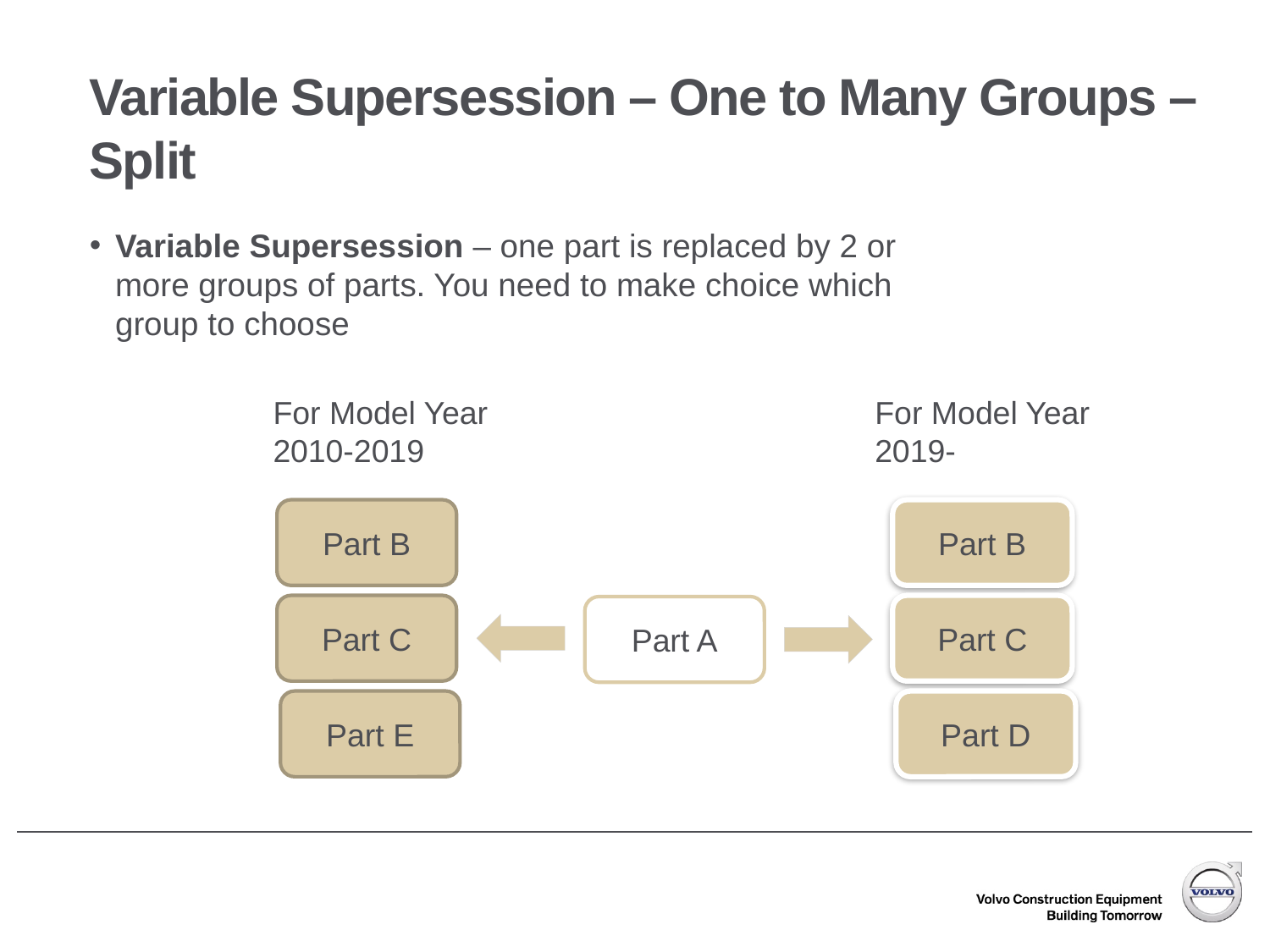

# Variable Supersession – One to Many Groups – Split
Variable Supersession – one part is replaced by 2 or more groups of parts. You need to make choice which group to choose
For Model Year
2010-2019
For Model Year
2019-
Part B
Part B
Part C
Part C
Part A

Part E
Part D